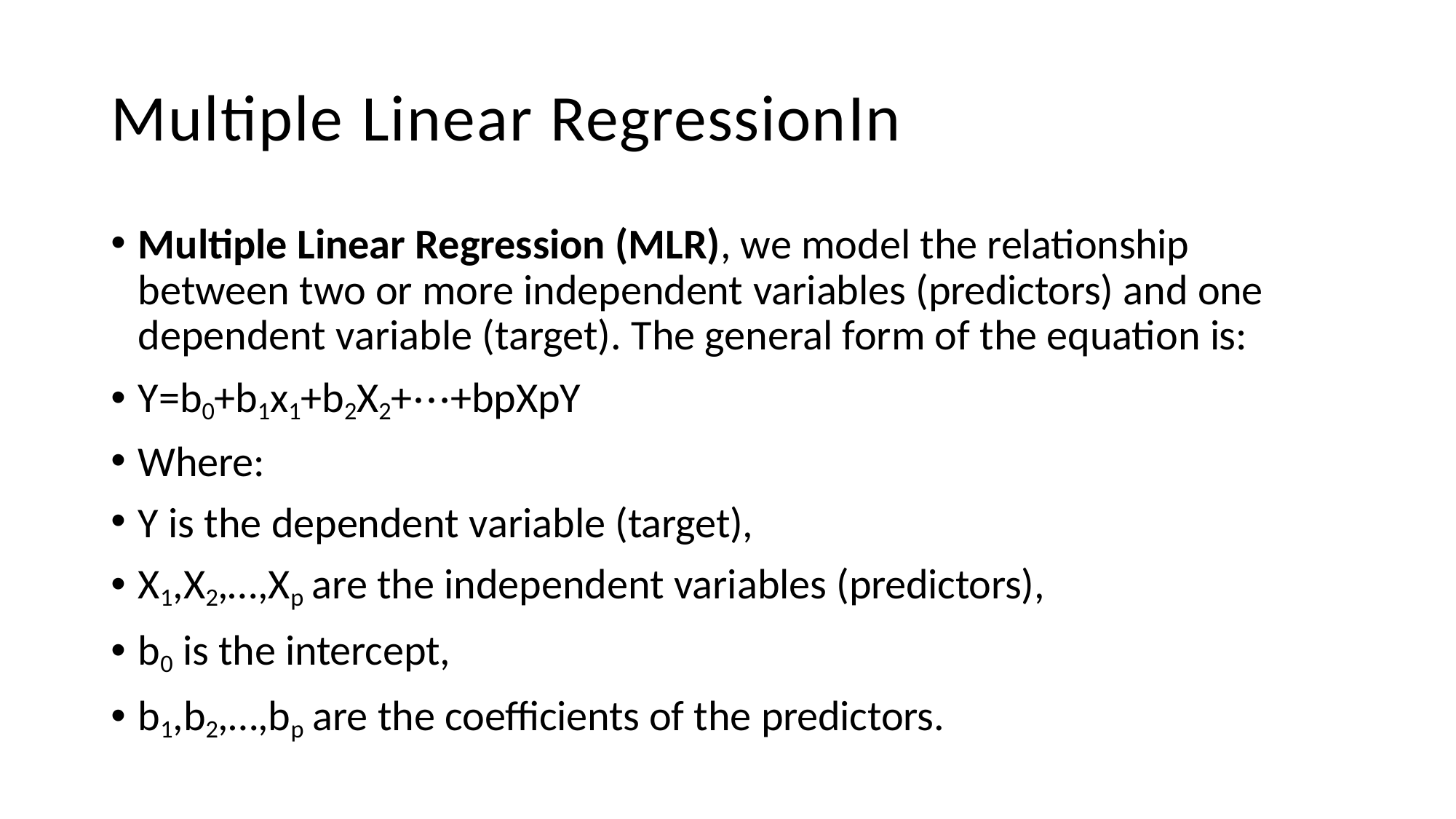

# Multiple Linear RegressionIn
Multiple Linear Regression (MLR), we model the relationship between two or more independent variables (predictors) and one dependent variable (target). The general form of the equation is:
Y=b0+b1x1+b2X2+⋯+bpXpY
Where:
Y is the dependent variable (target),
X1,X2,…,Xp are the independent variables (predictors),
b0 is the intercept,
b1,b2,…,bp are the coefficients of the predictors.